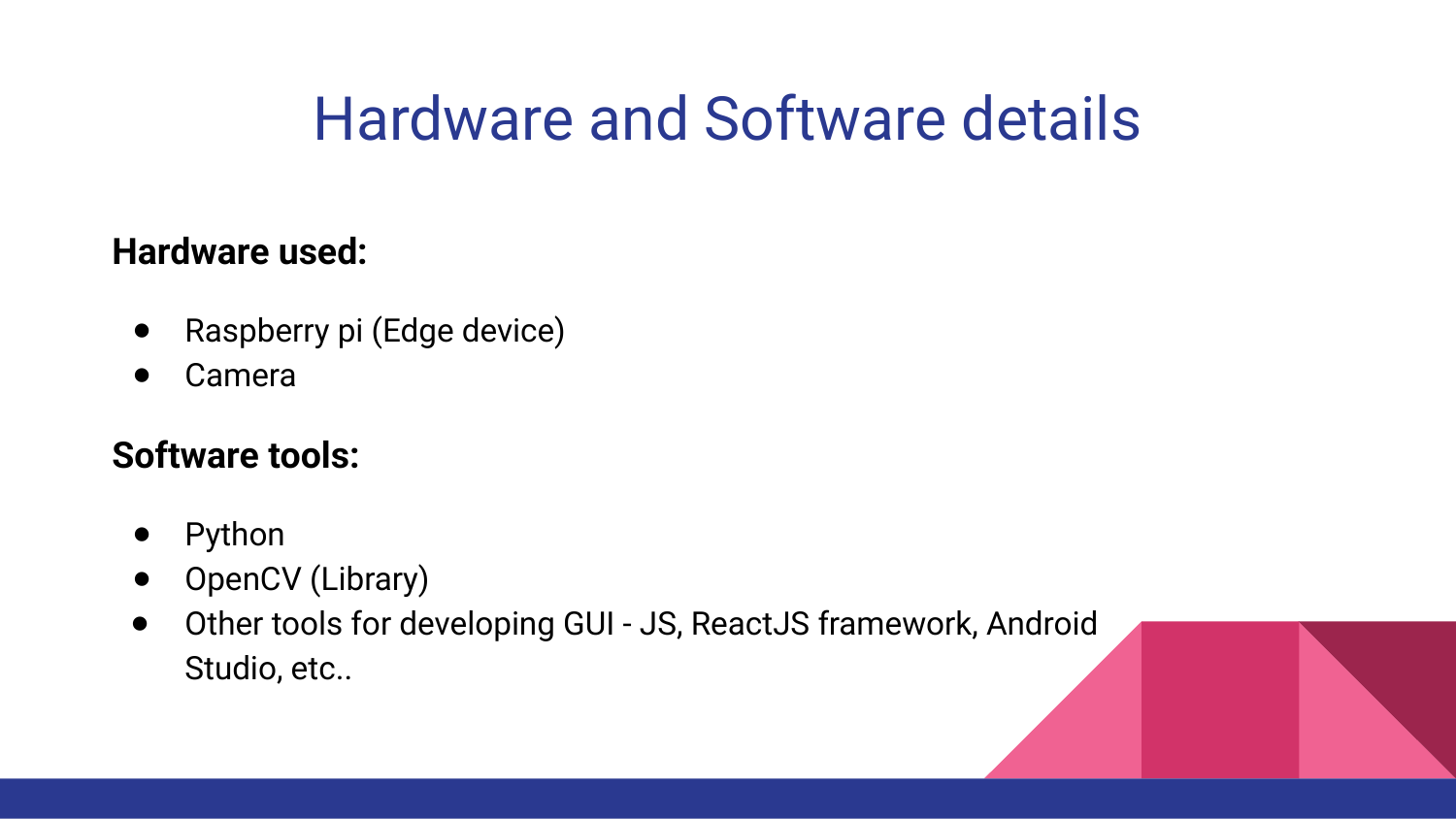

# Hardware and Software details
Hardware used:
Raspberry pi (Edge device)
Camera
Software tools:
Python
OpenCV (Library)
Other tools for developing GUI - JS, ReactJS framework, Android Studio, etc..